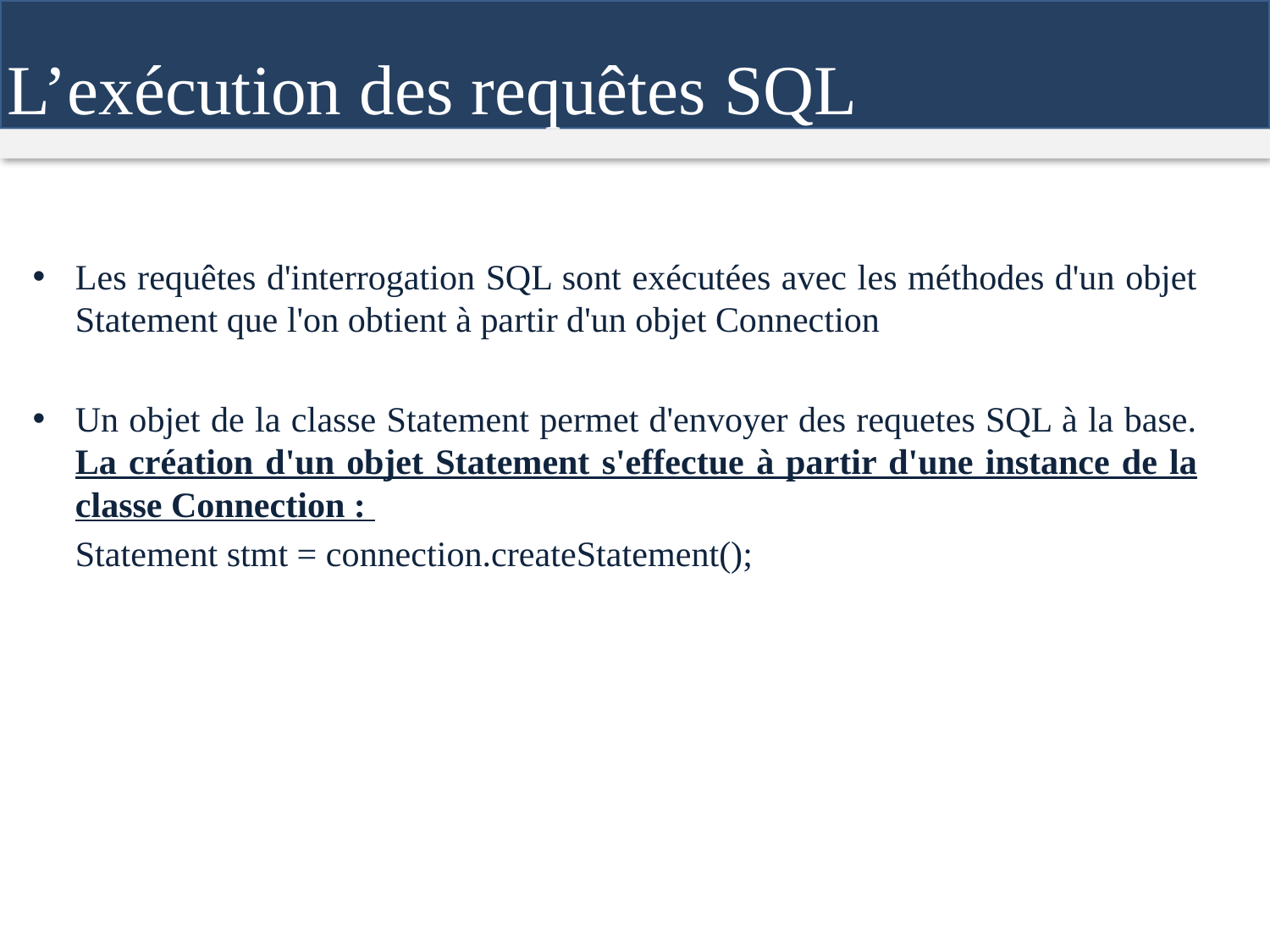

L’exécution des requêtes SQL

Les requêtes d'interrogation SQL sont exécutées avec les méthodes d'un objet Statement que l'on obtient à partir d'un objet Connection

Un objet de la classe Statement permet d'envoyer des requetes SQL à la base. La création d'un objet Statement s'effectue à partir d'une instance de la classe Connection :
	Statement stmt = connection.createStatement();